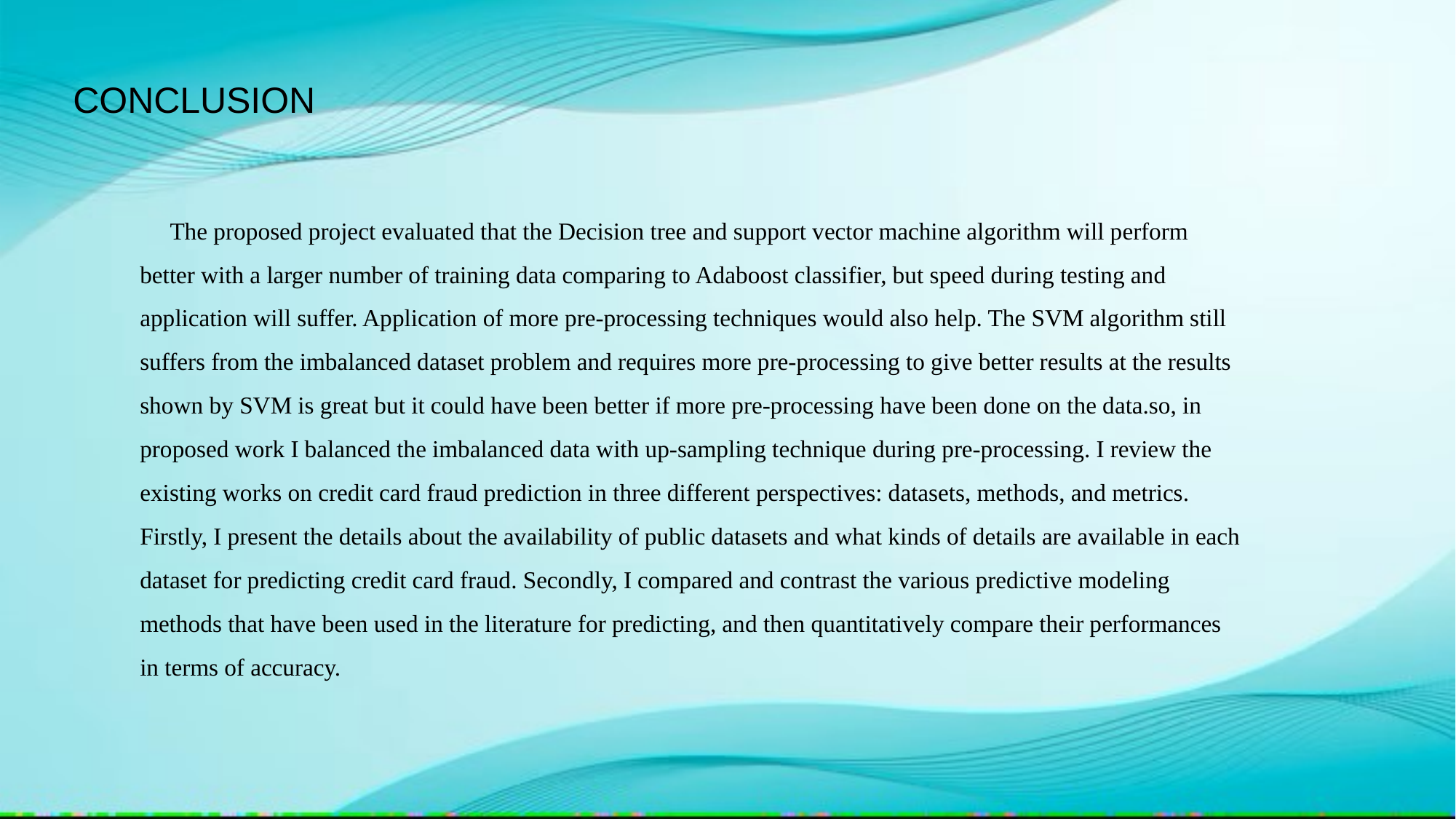

CONCLUSION
     The proposed project evaluated that the Decision tree and support vector machine algorithm will perform better with a larger number of training data comparing to Adaboost classifier, but speed during testing and application will suffer. Application of more pre-processing techniques would also help. The SVM algorithm still suffers from the imbalanced dataset problem and requires more pre-processing to give better results at the results shown by SVM is great but it could have been better if more pre-processing have been done on the data.so, in proposed work I balanced the imbalanced data with up-sampling technique during pre-processing. I review the existing works on credit card fraud prediction in three different perspectives: datasets, methods, and metrics. Firstly, I present the details about the availability of public datasets and what kinds of details are available in each dataset for predicting credit card fraud. Secondly, I compared and contrast the various predictive modeling methods that have been used in the literature for predicting, and then quantitatively compare their performances in terms of accuracy.